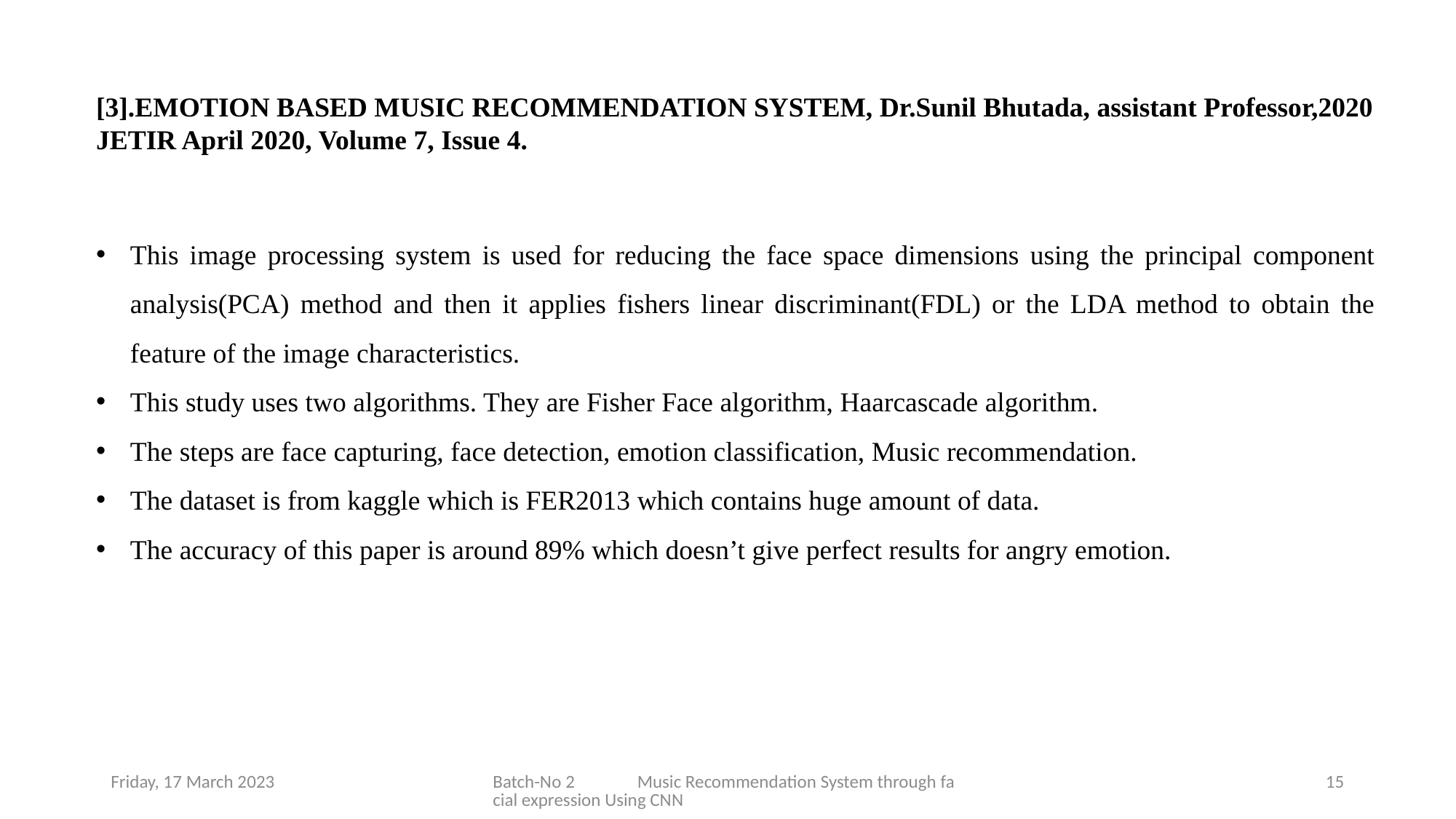

[3].EMOTION BASED MUSIC RECOMMENDATION SYSTEM, Dr.Sunil Bhutada, assistant Professor,2020 JETIR April 2020, Volume 7, Issue 4.

This image processing system is used for reducing the face space dimensions using the principal component analysis(PCA) method and then it applies fishers linear discriminant(FDL) or the LDA method to obtain the feature of the image characteristics.
This study uses two algorithms. They are Fisher Face algorithm, Haarcascade algorithm.
The steps are face capturing, face detection, emotion classification, Music recommendation.
The dataset is from kaggle which is FER2013 which contains huge amount of data.
The accuracy of this paper is around 89% which doesn’t give perfect results for angry emotion.

Friday, 17 March 2023
Batch-No 2               Music Recommendation System through facial expression Using CNN
15